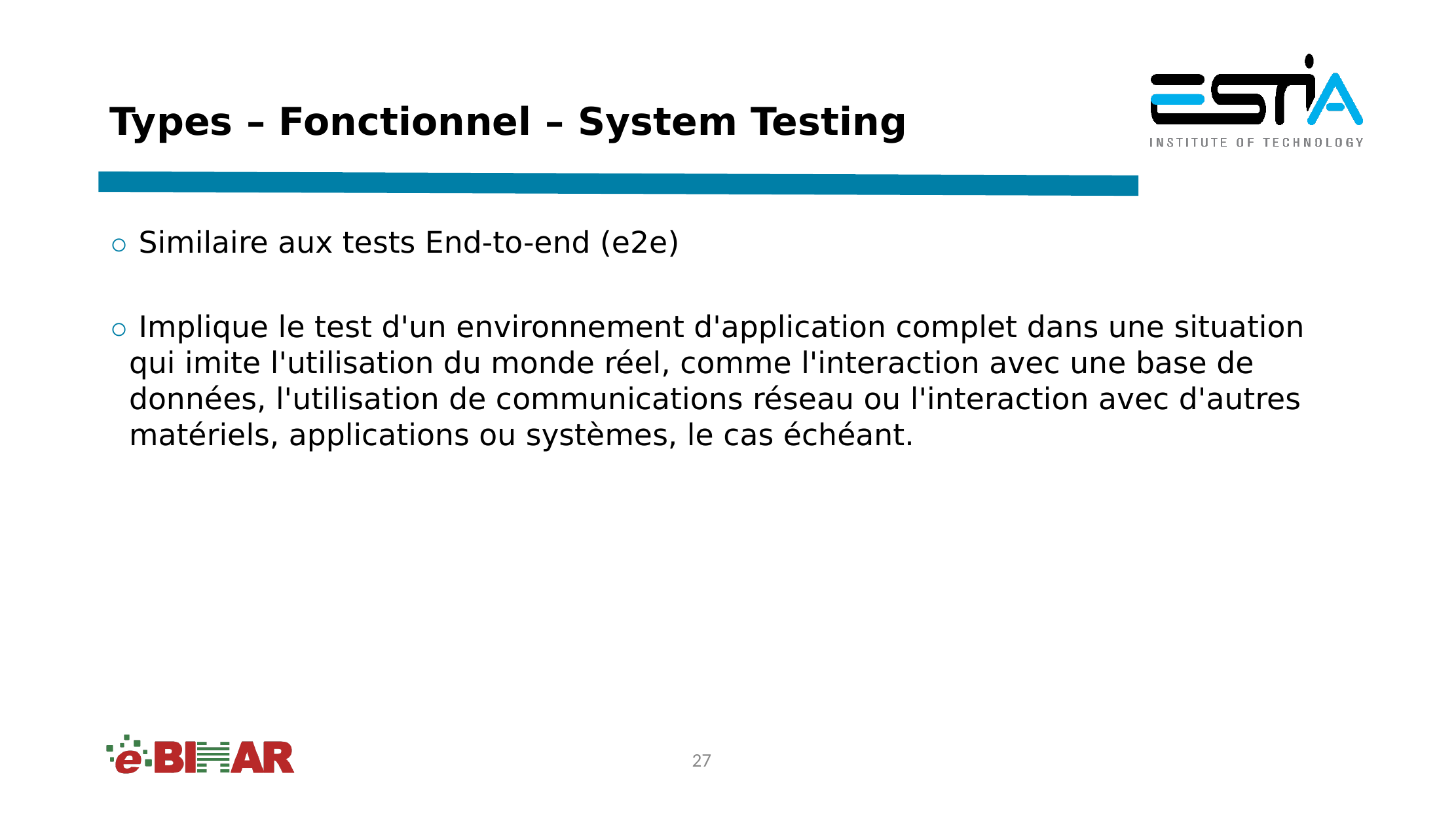

# Types – Fonctionnel – System Testing
 Similaire aux tests End-to-end (e2e)

 Implique le test d'un environnement d'application complet dans une situation qui imite l'utilisation du monde réel, comme l'interaction avec une base de données, l'utilisation de communications réseau ou l'interaction avec d'autres matériels, applications ou systèmes, le cas échéant.
27